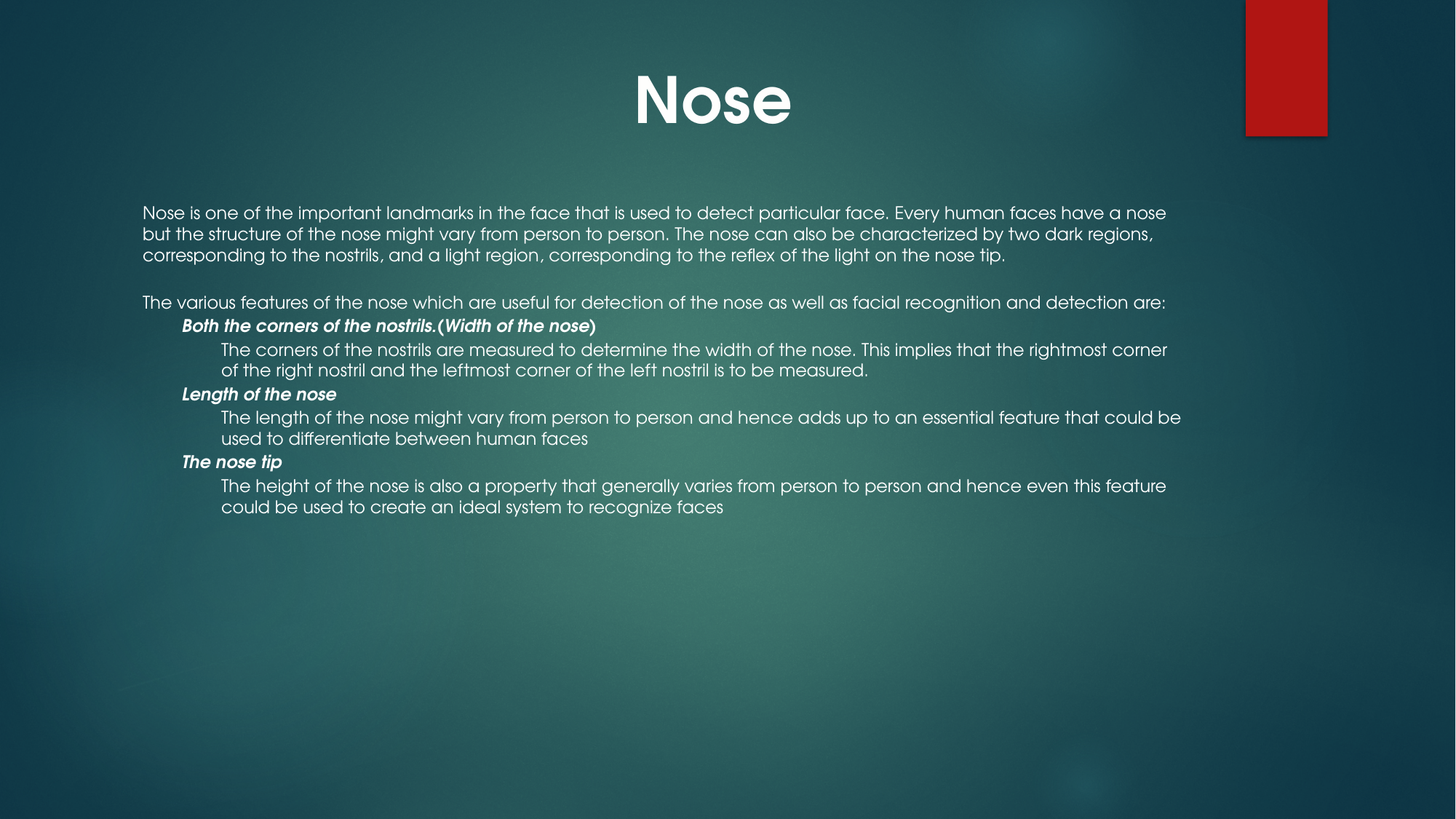

# Nose

Nose is one of the important landmarks in the face that is used to detect particular face. Every human faces have a nose but the structure of the nose might vary from person to person. The nose can also be characterized by two dark regions, corresponding to the nostrils, and a light region, corresponding to the reflex of the light on the nose tip.

The various features of the nose which are useful for detection of the nose as well as facial recognition and detection are:
Both the corners of the nostrils.(Width of the nose)
The corners of the nostrils are measured to determine the width of the nose. This implies that the rightmost corner of the right nostril and the leftmost corner of the left nostril is to be measured.
Length of the nose
The length of the nose might vary from person to person and hence adds up to an essential feature that could be used to differentiate between human faces
The nose tip
The height of the nose is also a property that generally varies from person to person and hence even this feature could be used to create an ideal system to recognize faces